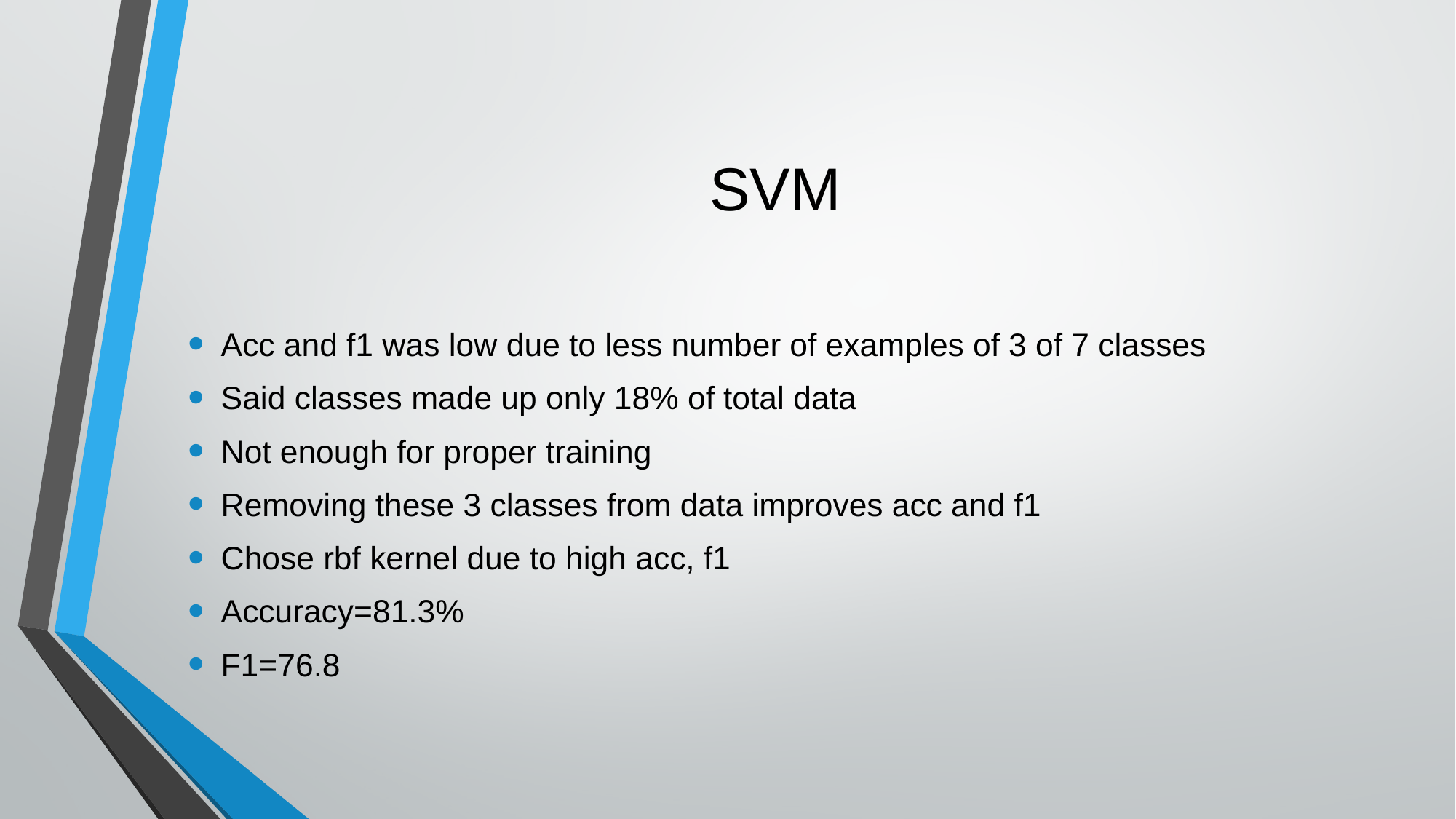

# SVM
Acc and f1 was low due to less number of examples of 3 of 7 classes
Said classes made up only 18% of total data
Not enough for proper training
Removing these 3 classes from data improves acc and f1
Chose rbf kernel due to high acc, f1
Accuracy=81.3%
F1=76.8